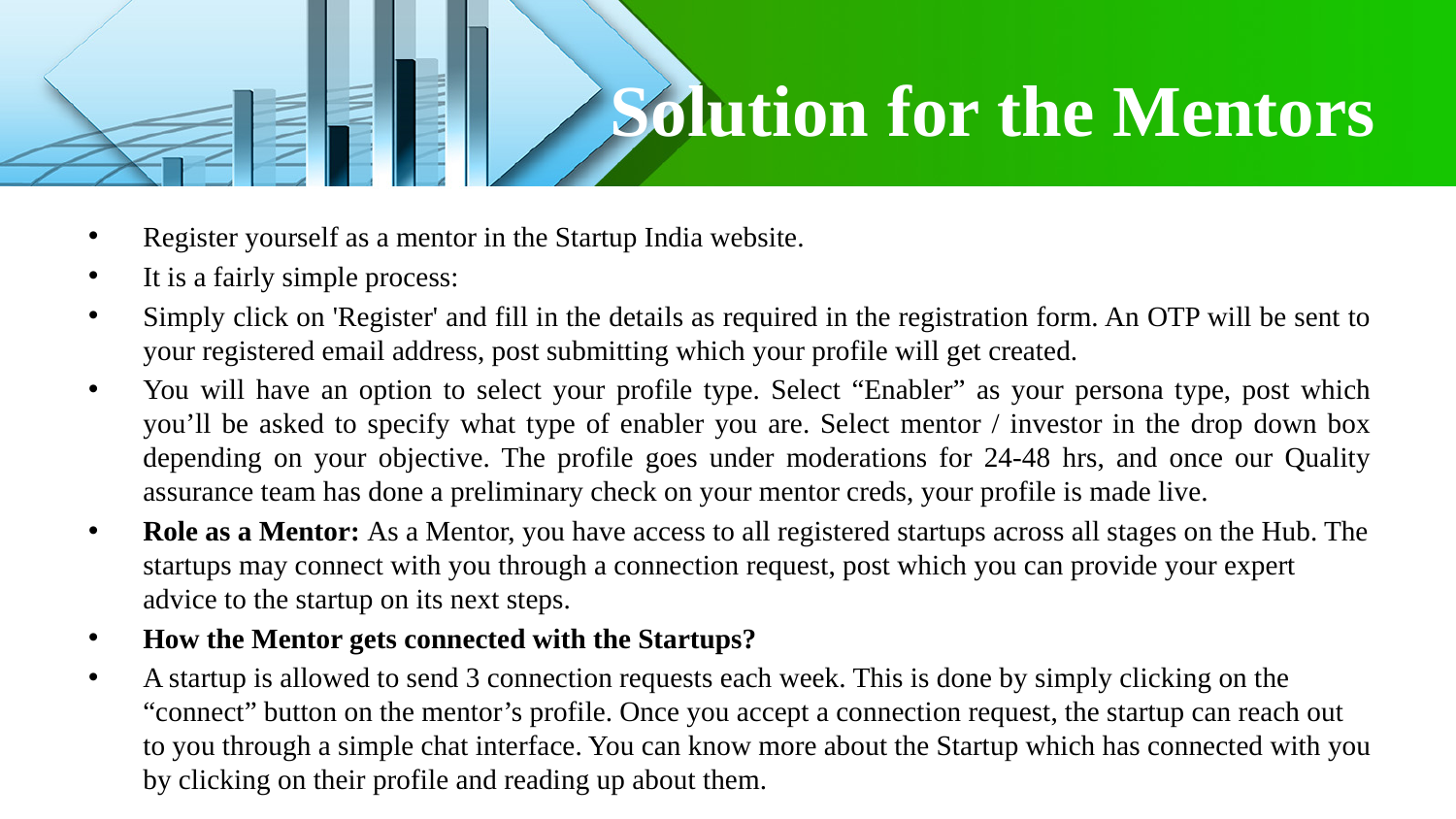

# Solution for the Mentors
Register yourself as a mentor in the Startup India website.
It is a fairly simple process:
Simply click on 'Register' and fill in the details as required in the registration form. An OTP will be sent to your registered email address, post submitting which your profile will get created.
You will have an option to select your profile type. Select “Enabler” as your persona type, post which you’ll be asked to specify what type of enabler you are. Select mentor / investor in the drop down box depending on your objective. The profile goes under moderations for 24-48 hrs, and once our Quality assurance team has done a preliminary check on your mentor creds, your profile is made live.
Role as a Mentor: As a Mentor, you have access to all registered startups across all stages on the Hub. The startups may connect with you through a connection request, post which you can provide your expert advice to the startup on its next steps.
How the Mentor gets connected with the Startups?
A startup is allowed to send 3 connection requests each week. This is done by simply clicking on the “connect” button on the mentor’s profile. Once you accept a connection request, the startup can reach out to you through a simple chat interface. You can know more about the Startup which has connected with you by clicking on their profile and reading up about them.